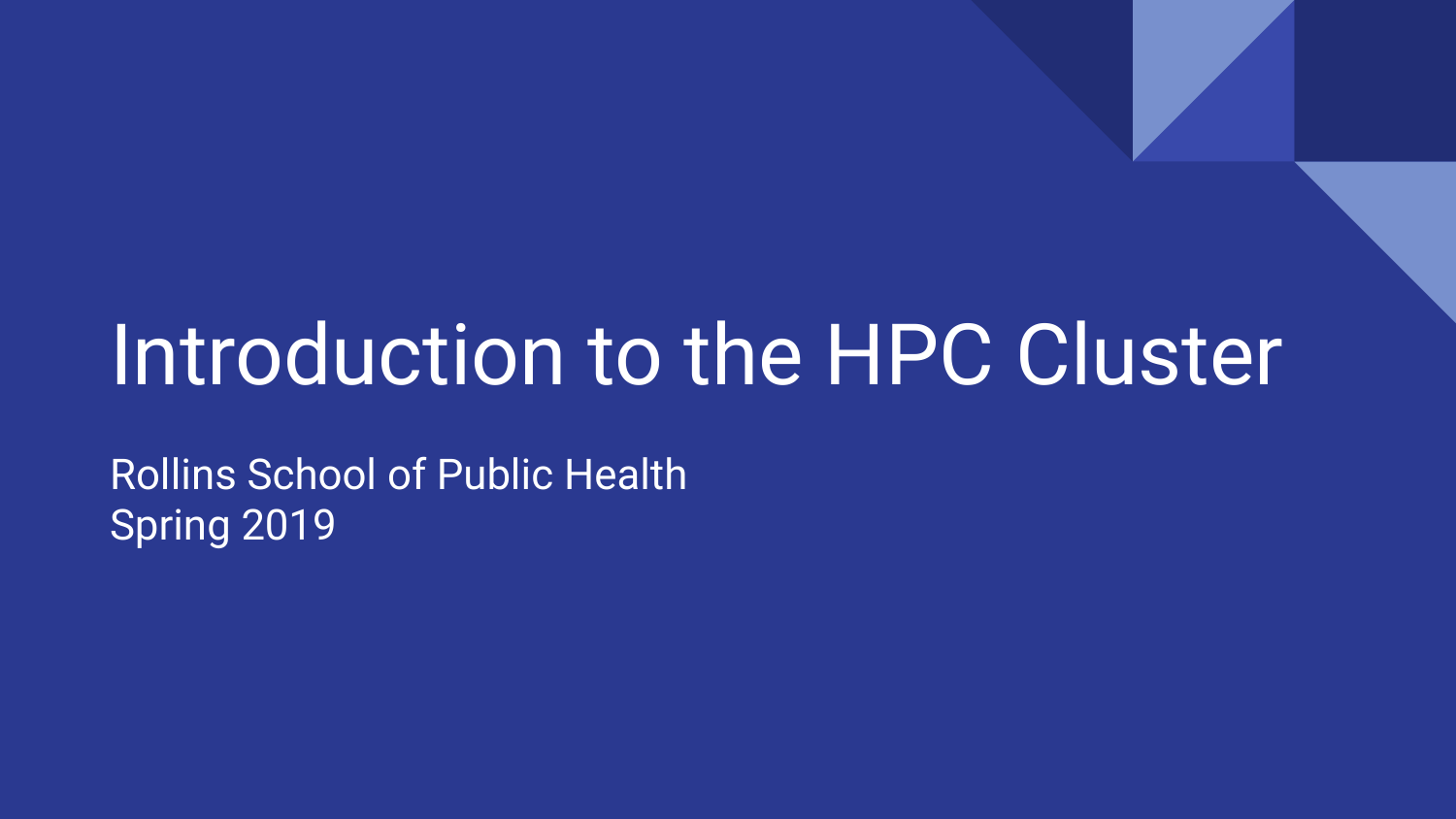

# Introduction to the HPC Cluster
Rollins School of Public Health
Spring 2019